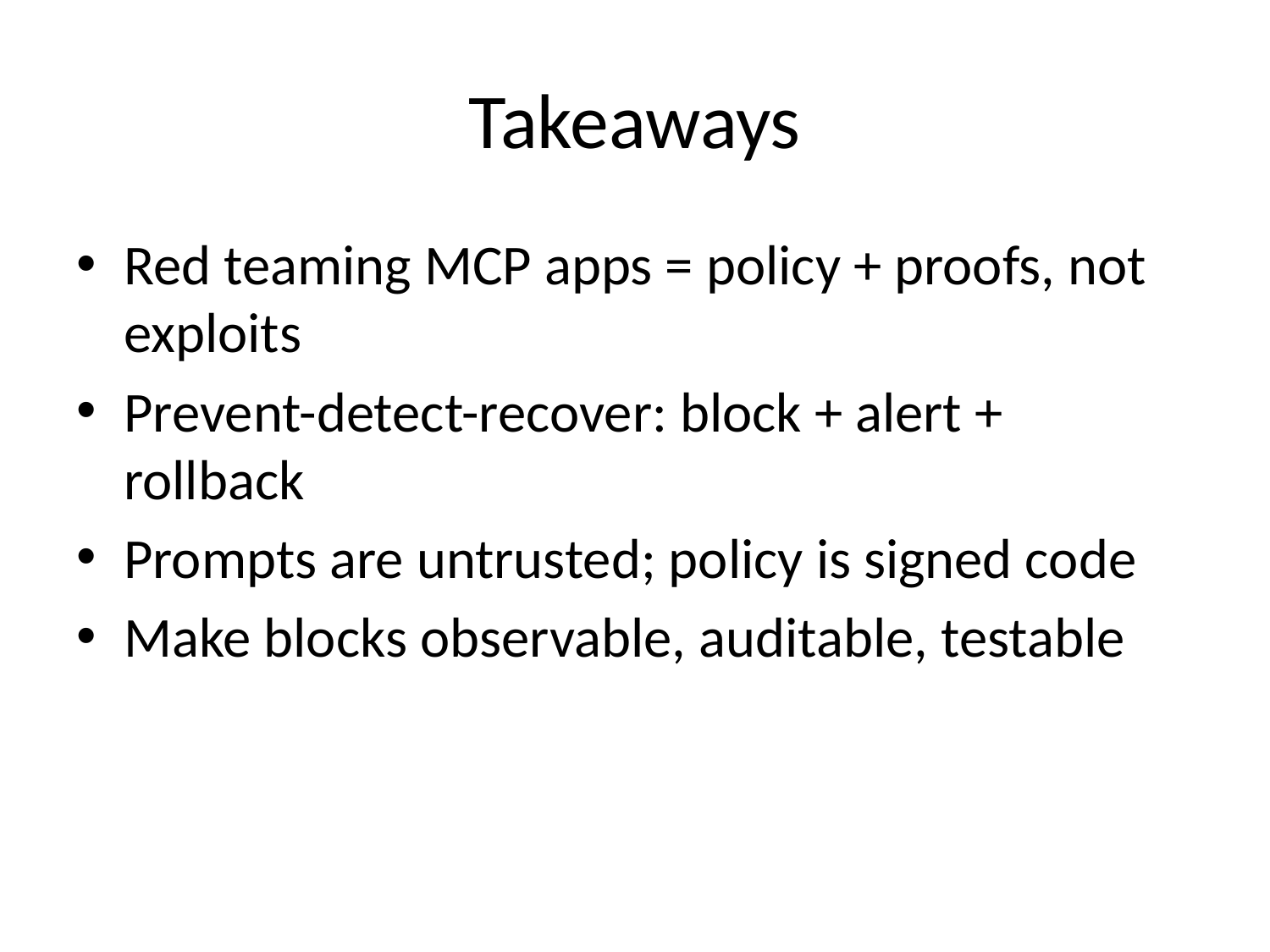

# Takeaways
Red teaming MCP apps = policy + proofs, not exploits
Prevent-detect-recover: block + alert + rollback
Prompts are untrusted; policy is signed code
Make blocks observable, auditable, testable